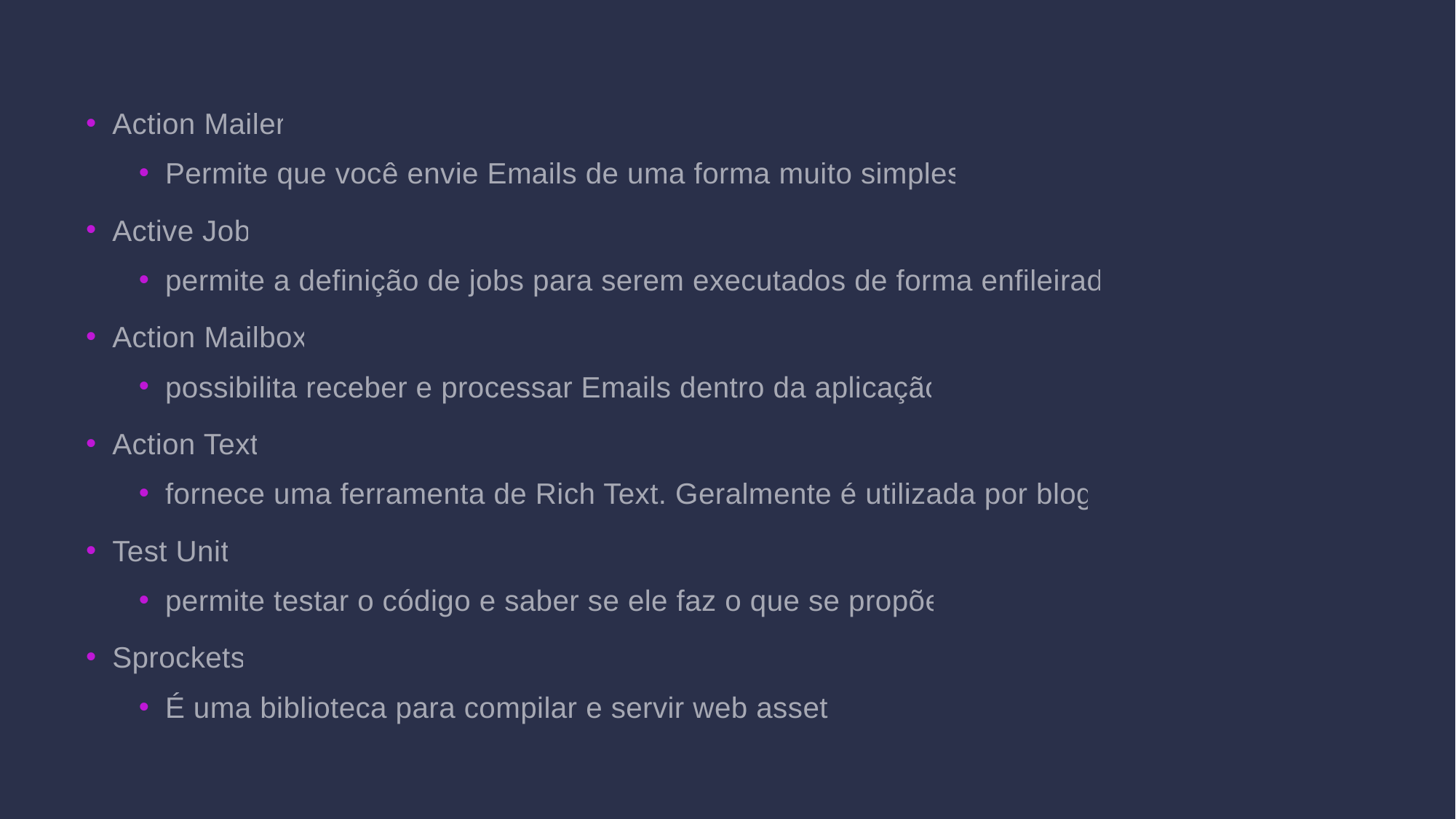

Action Mailer
Permite que você envie Emails de uma forma muito simples.
Active Job
permite a definição de jobs para serem executados de forma enfileirada
Action Mailbox
possibilita receber e processar Emails dentro da aplicação.
Action Text
fornece uma ferramenta de Rich Text. Geralmente é utilizada por blogs
Test Unit
permite testar o código e saber se ele faz o que se propõe.
Sprockets
É uma biblioteca para compilar e servir web assets